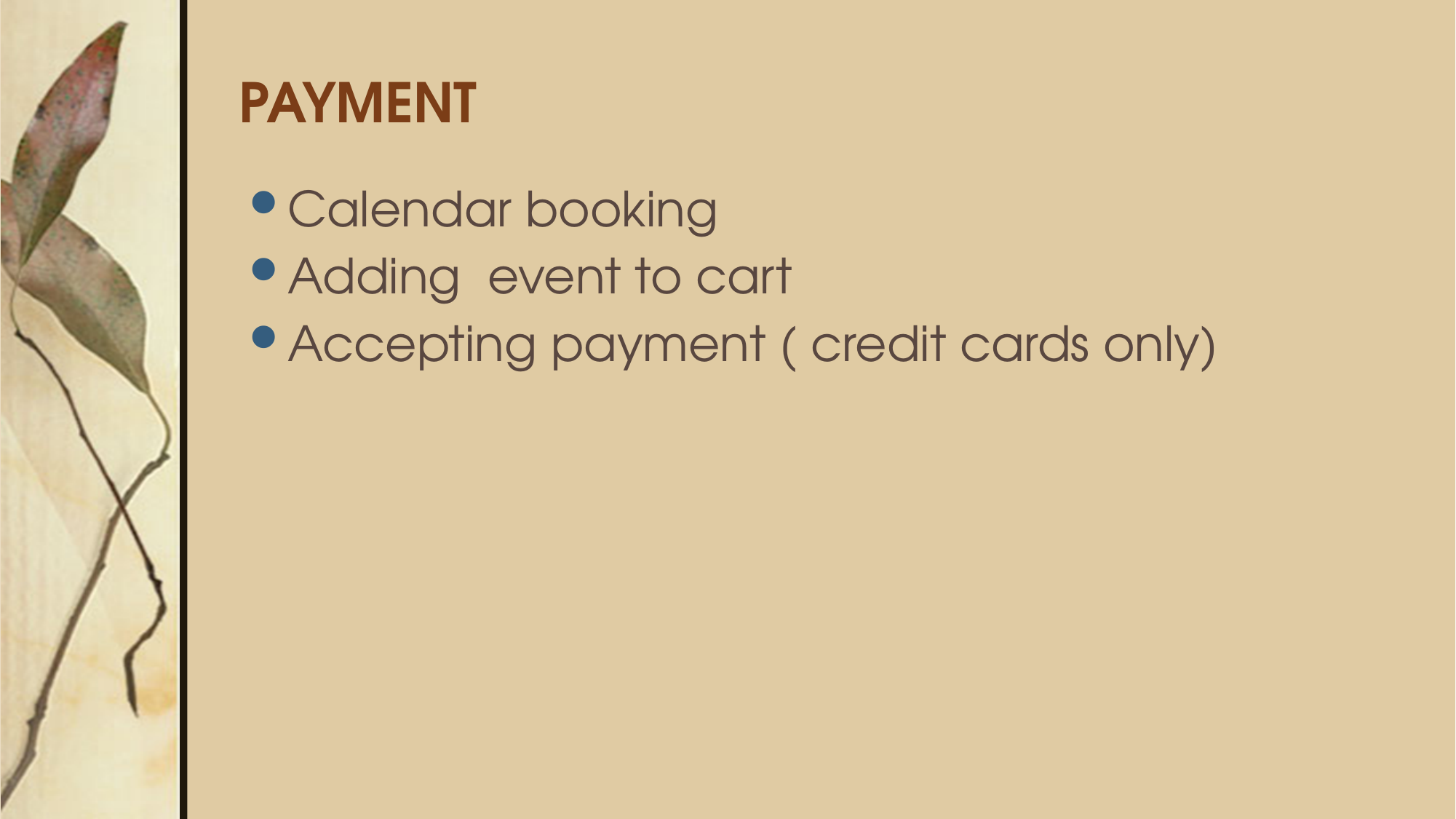

# PAYMENT
Calendar booking
Adding  event to cart
Accepting payment ( credit cards only)